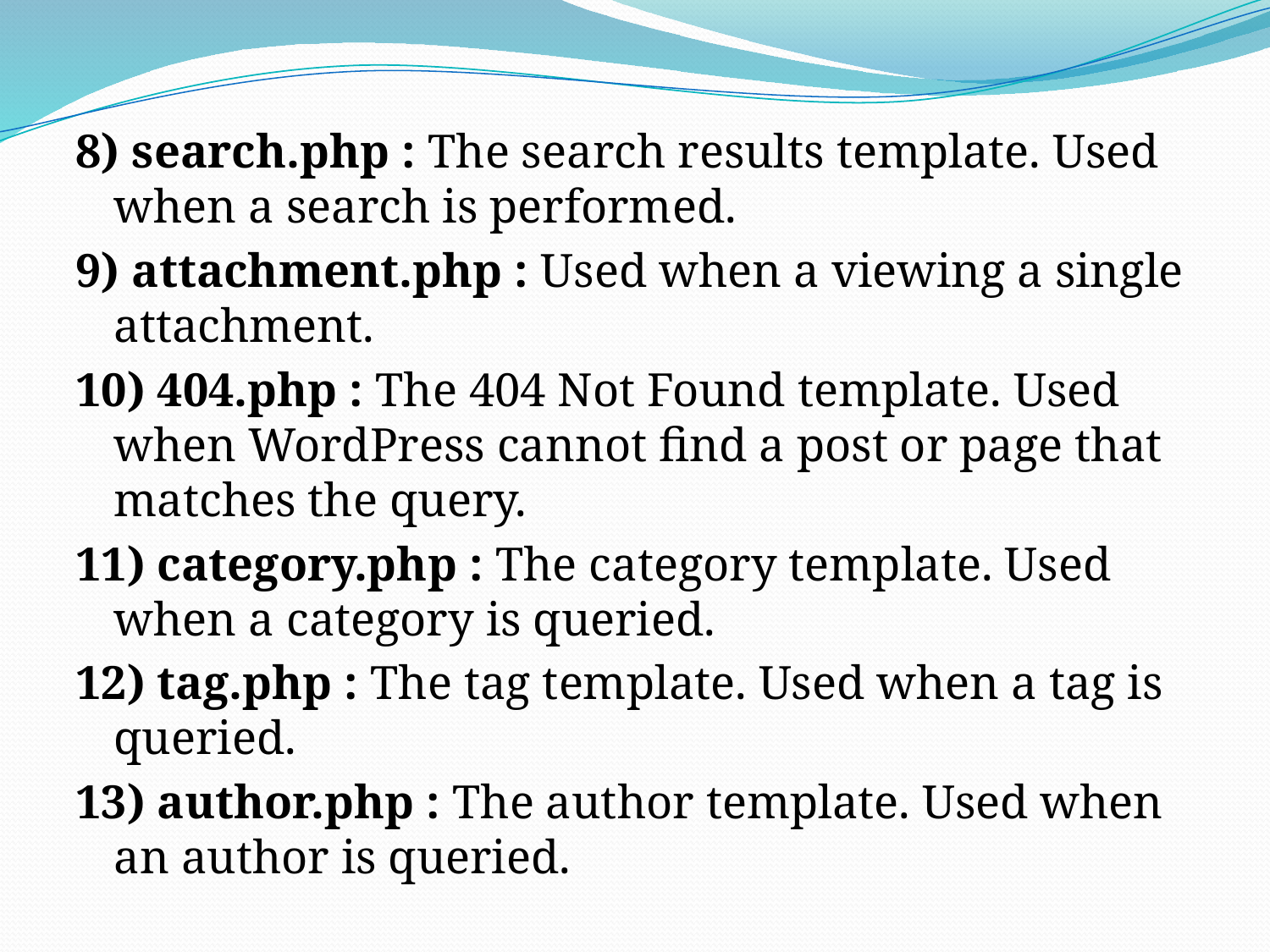

8) search.php : The search results template. Used when a search is performed.
9) attachment.php : Used when a viewing a single attachment.
10) 404.php : The 404 Not Found template. Used when WordPress cannot find a post or page that matches the query.
11) category.php : The category template. Used when a category is queried.
12) tag.php : The tag template. Used when a tag is queried.
13) author.php : The author template. Used when an author is queried.